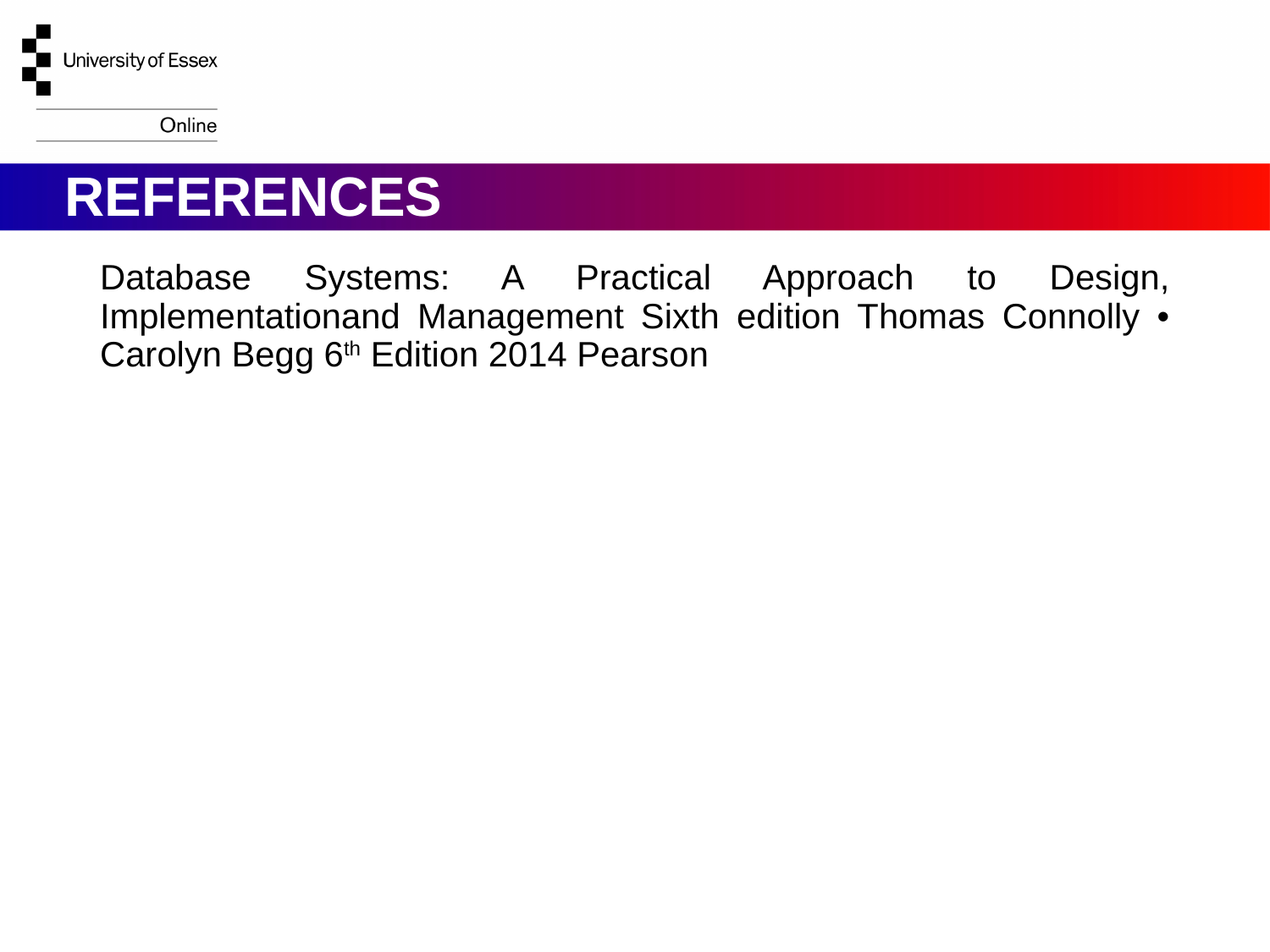

# REFERENCES
Database Systems: A Practical Approach to Design, Implementationand Management Sixth edition Thomas Connolly • Carolyn Begg 6th Edition 2014 Pearson